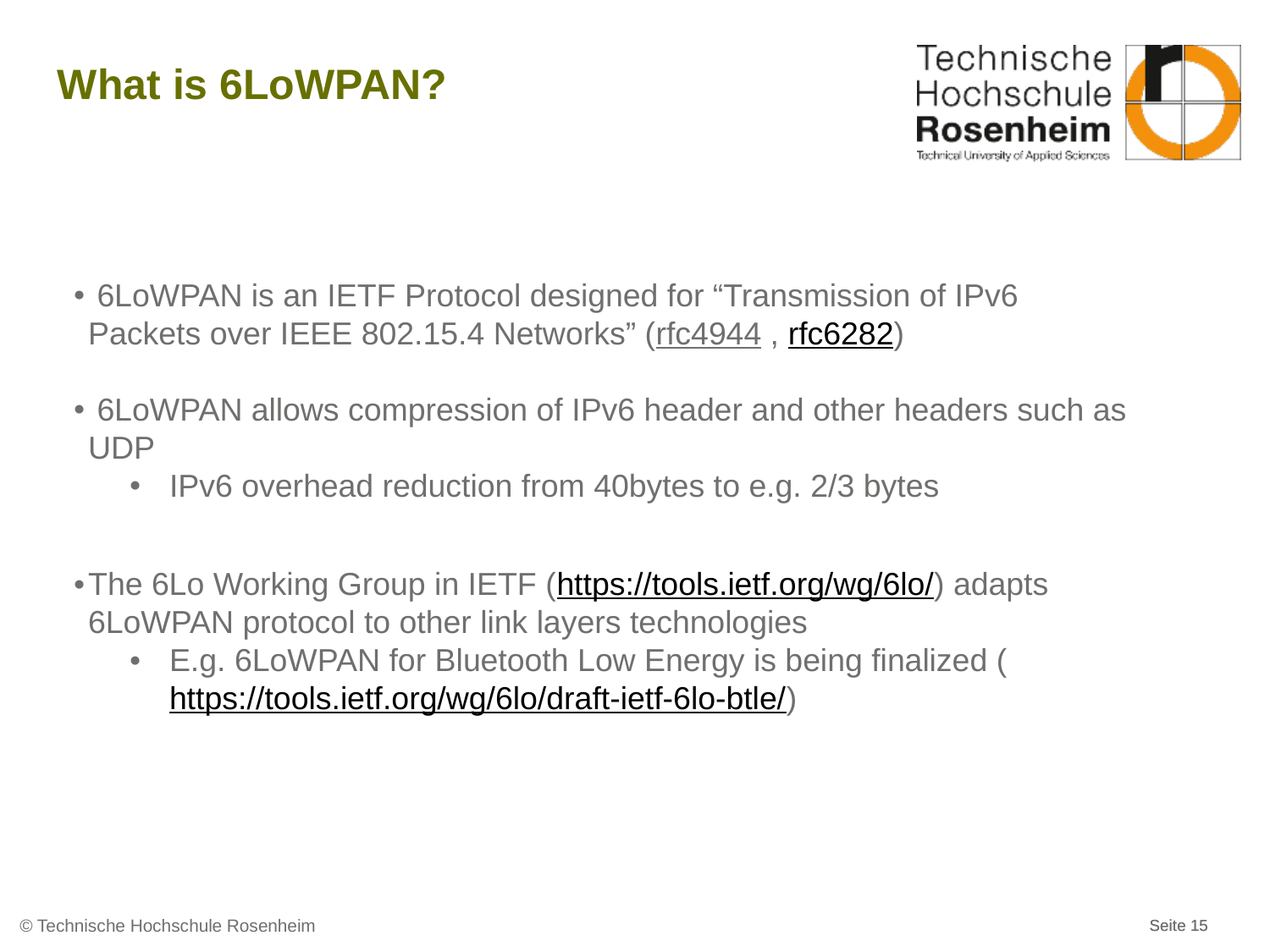

# What is 6LoWPAN?
 6LoWPAN is an IETF Protocol designed for “Transmission of IPv6 Packets over IEEE 802.15.4 Networks” (rfc4944 , rfc6282)

 6LoWPAN allows compression of IPv6 header and other headers such as UDP
IPv6 overhead reduction from 40bytes to e.g. 2/3 bytes

The 6Lo Working Group in IETF (https://tools.ietf.org/wg/6lo/) adapts 6LoWPAN protocol to other link layers technologies
E.g. 6LoWPAN for Bluetooth Low Energy is being finalized (https://tools.ietf.org/wg/6lo/draft-ietf-6lo-btle/)